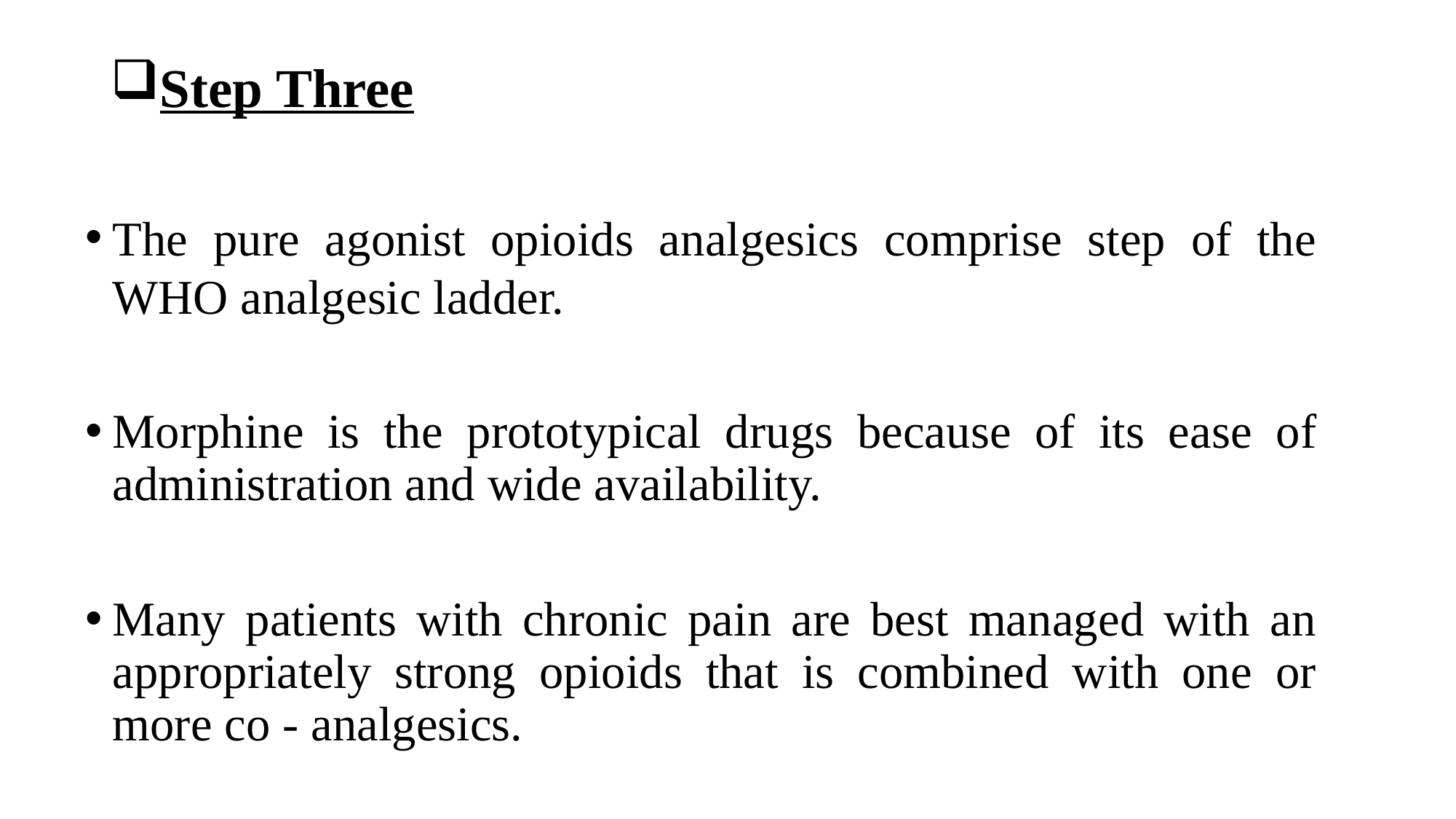

# Step Three
The pure agonist opioids analgesics comprise step of the WHO analgesic ladder.

Morphine is the prototypical drugs because of its ease of administration and wide availability.

Many patients with chronic pain are best managed with an appropriately strong opioids that is combined with one or more co - analgesics.